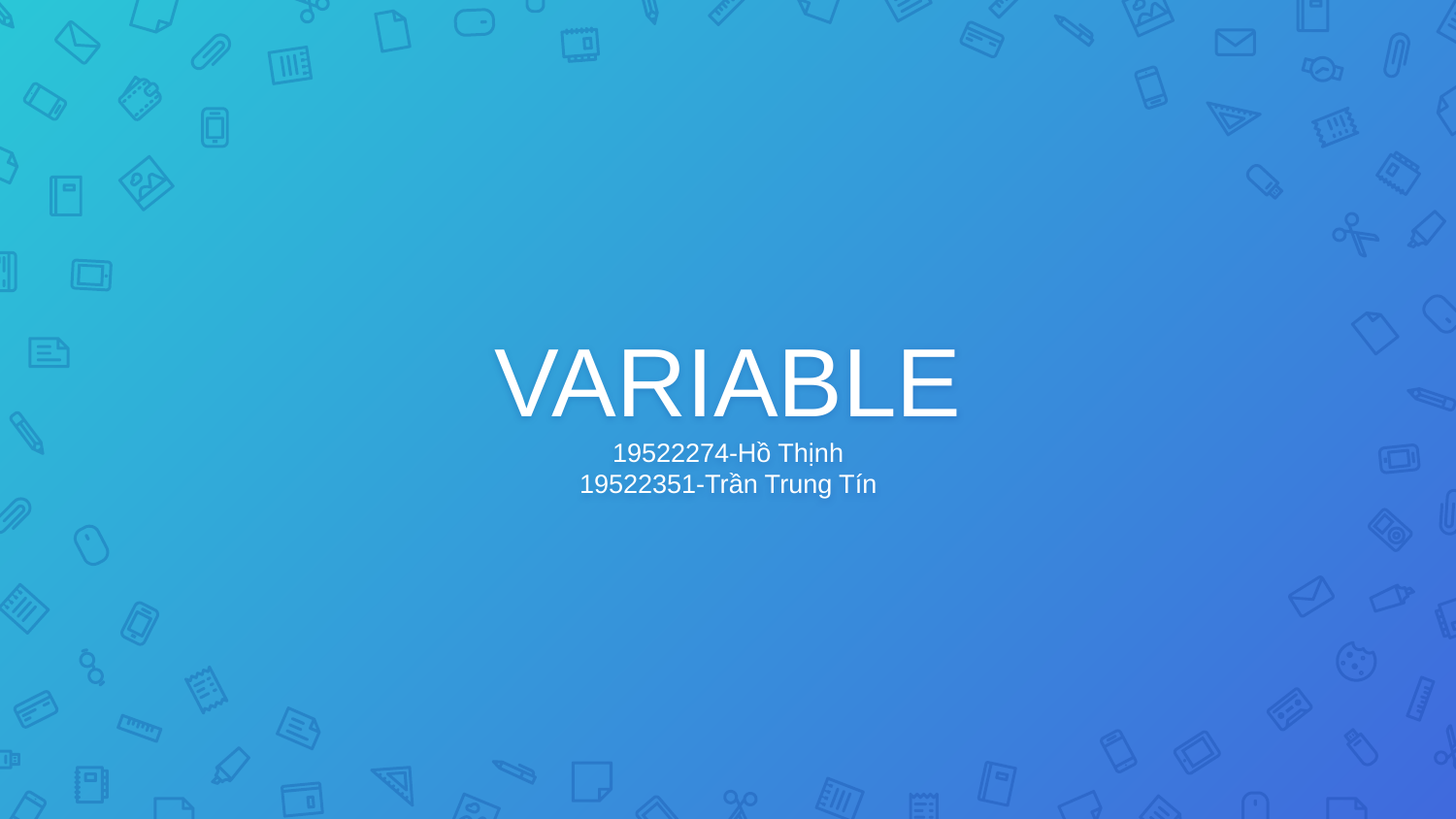

# VARIABLE 19522274-Hồ Thịnh 19522351-Trần Trung Tín